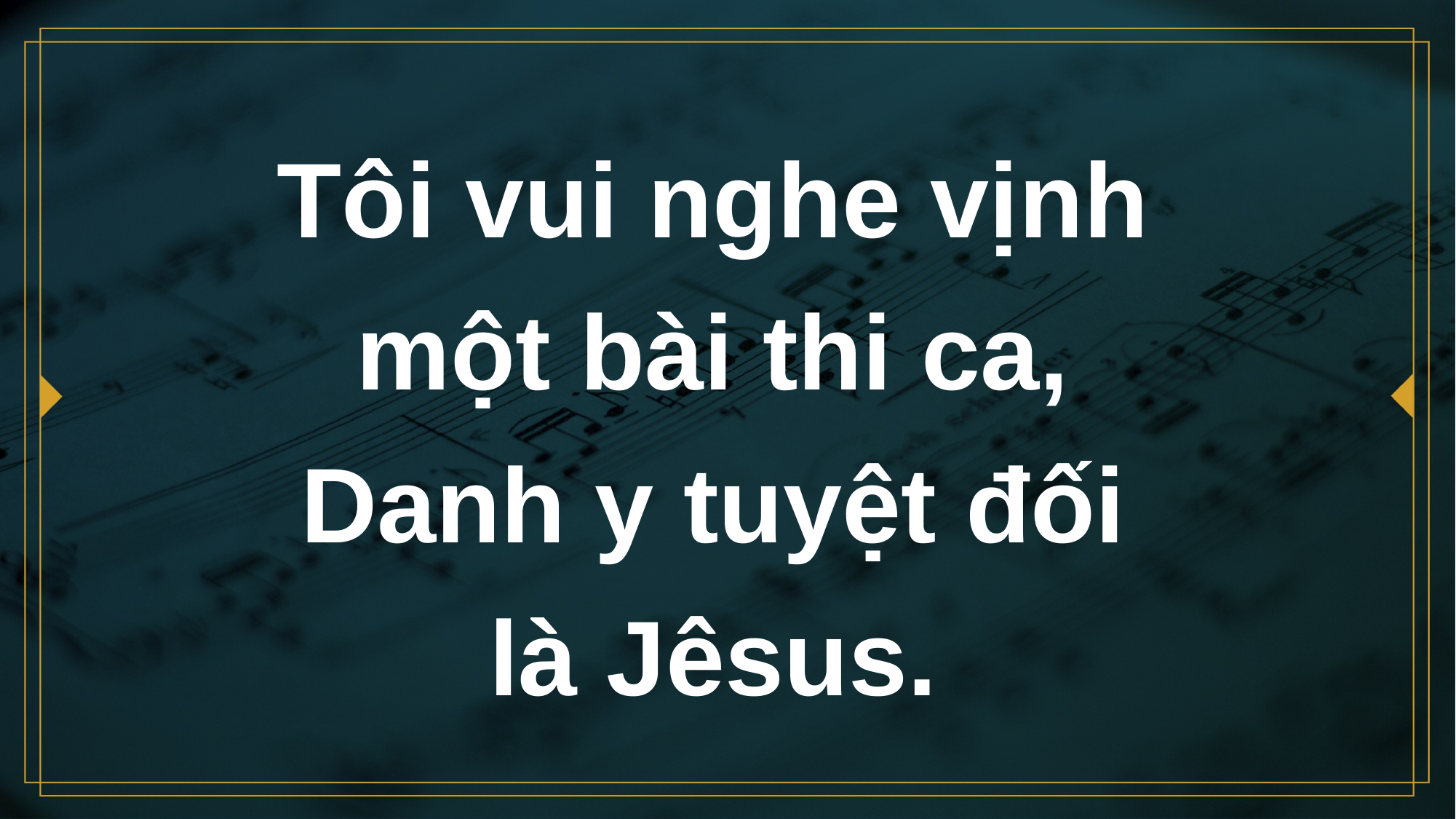

# Tôi vui nghe vịnh một bài thi ca, Danh y tuyệt đối là Jêsus.